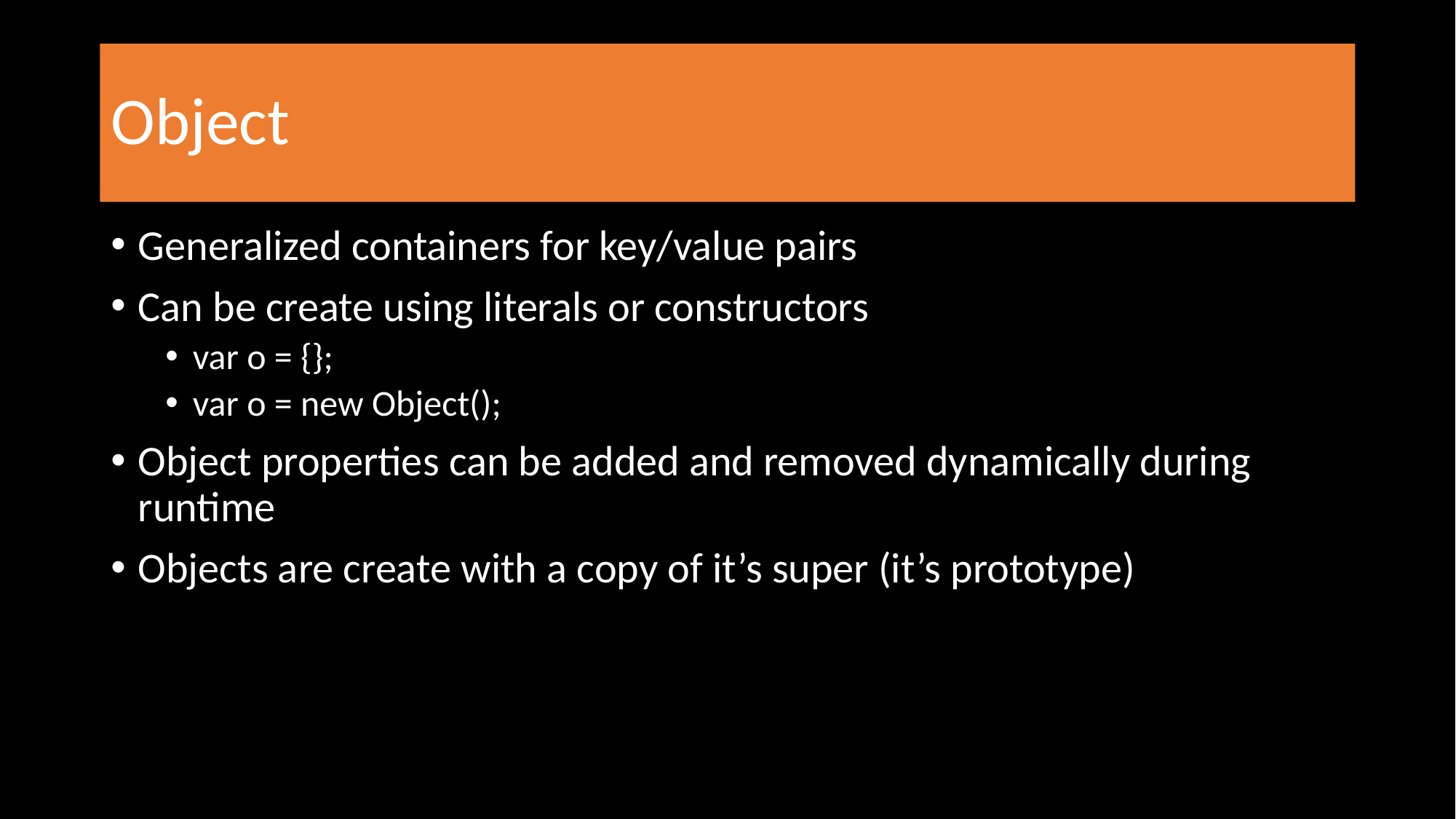

# Object
Generalized containers for key/value pairs
Can be create using literals or constructors
var o = {};
var o = new Object();
Object properties can be added and removed dynamically during runtime
Objects are create with a copy of it’s super (it’s prototype)